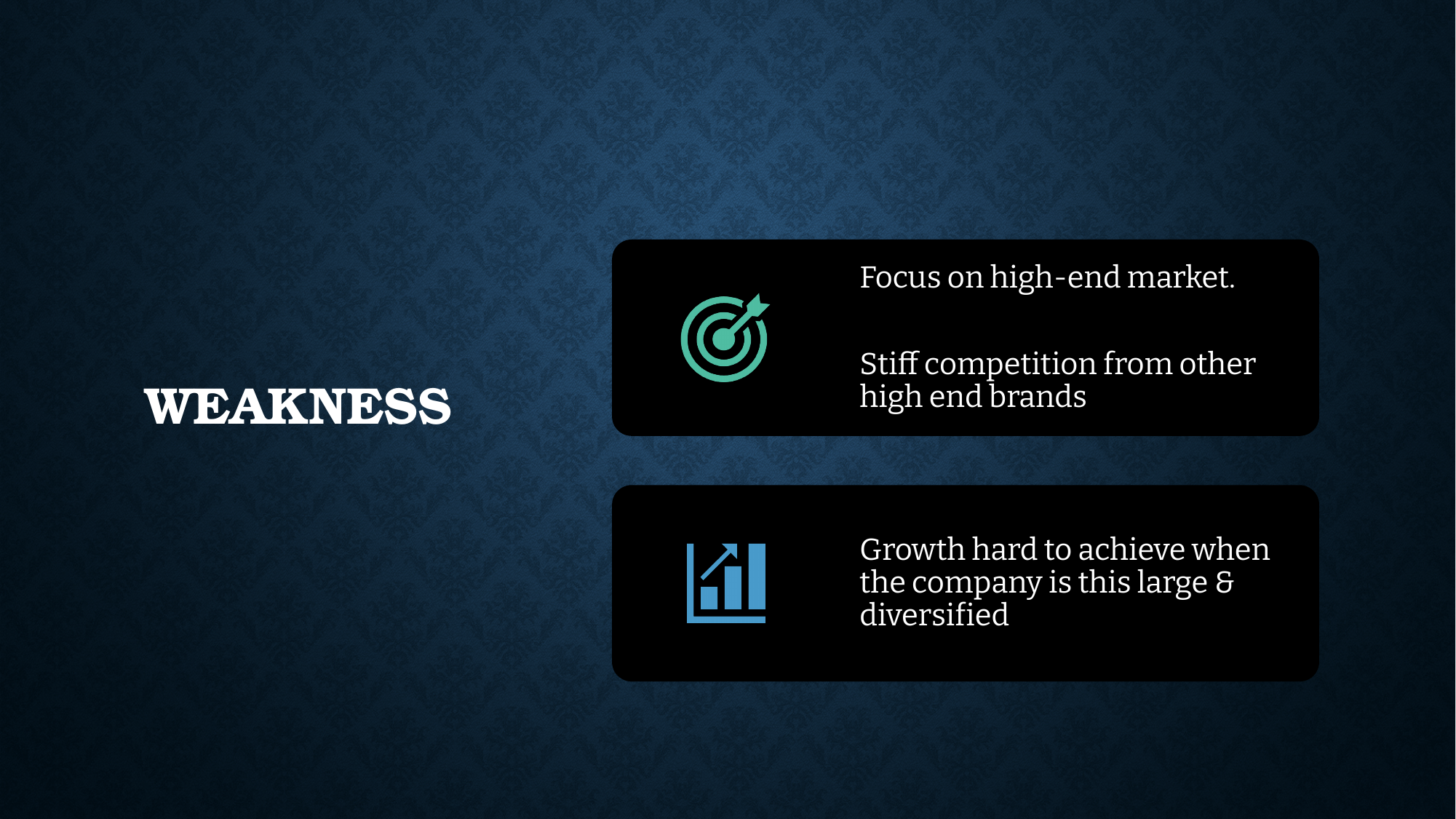

# Weakness
Focus on high-end market.

Stiff competition from other high end brands
Growth hard to achieve when the company is this large & diversified